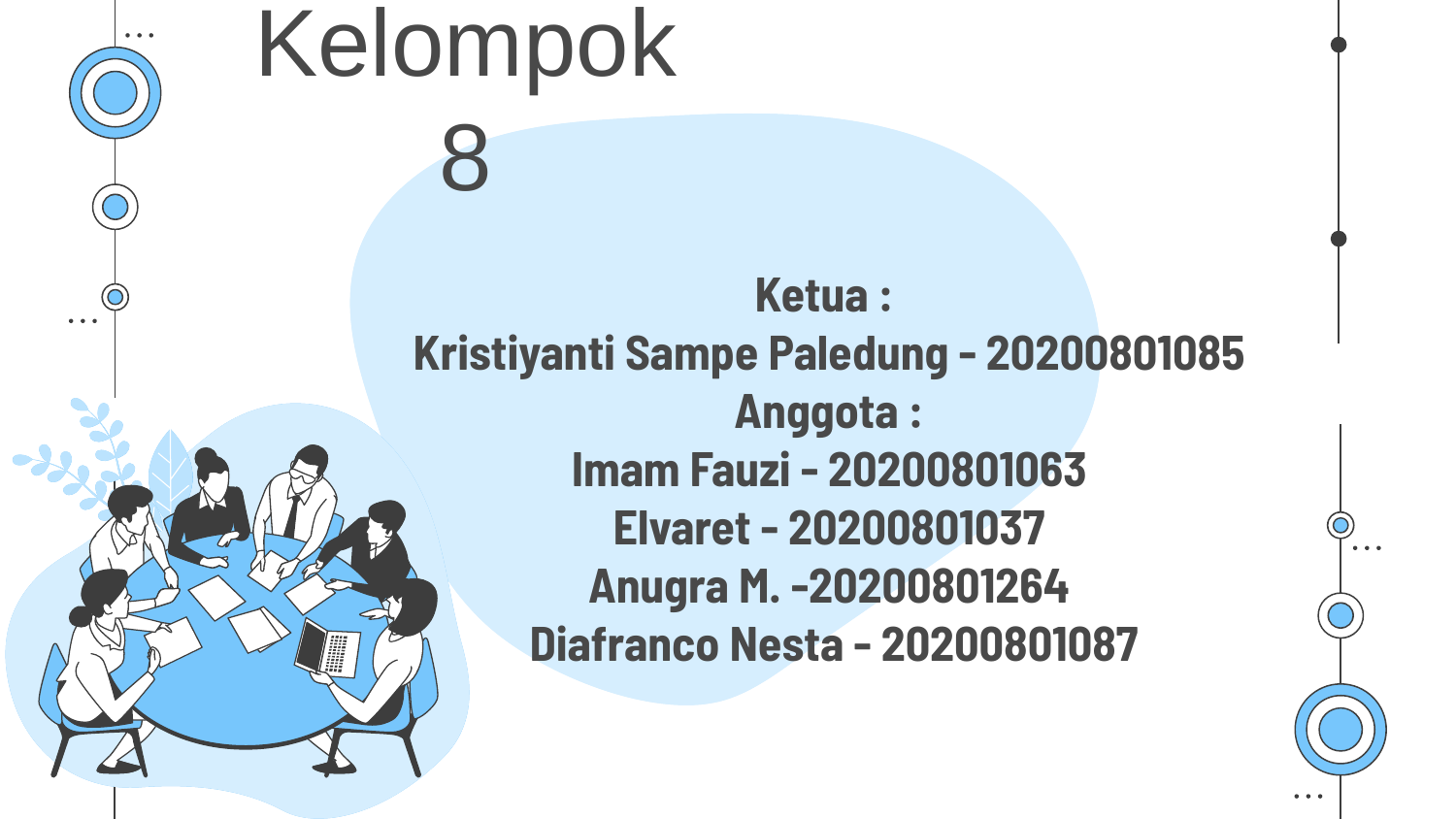

# Kelompok 8
Ketua :
Kristiyanti Sampe Paledung - 20200801085
Anggota :
Imam Fauzi - 20200801063
Elvaret - 20200801037
Anugra M. -20200801264
Diafranco Nesta - 20200801087